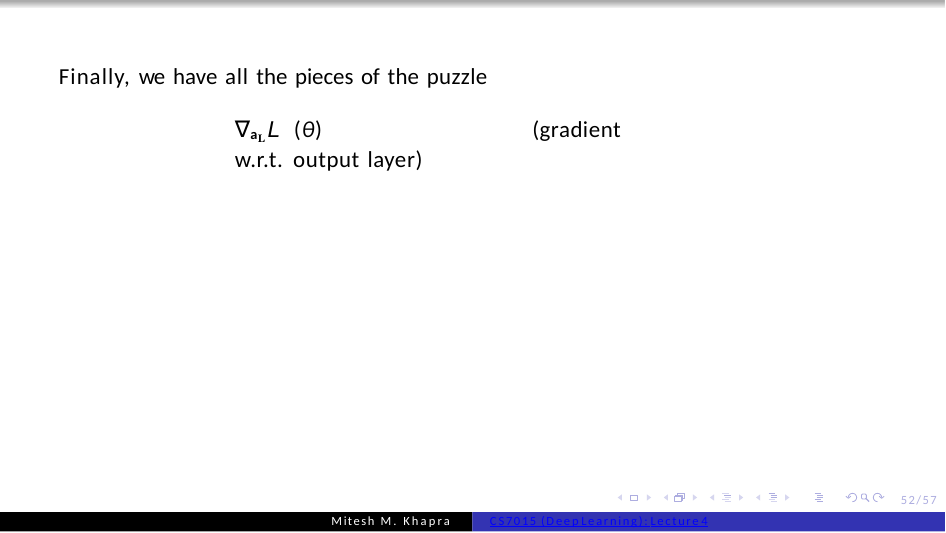

Finally, we have all the pieces of the puzzle

∇aL L (θ)	(gradient w.r.t. output layer)
52/57

Mitesh M. Khapra
CS7015 (Deep Learning): Lecture 4